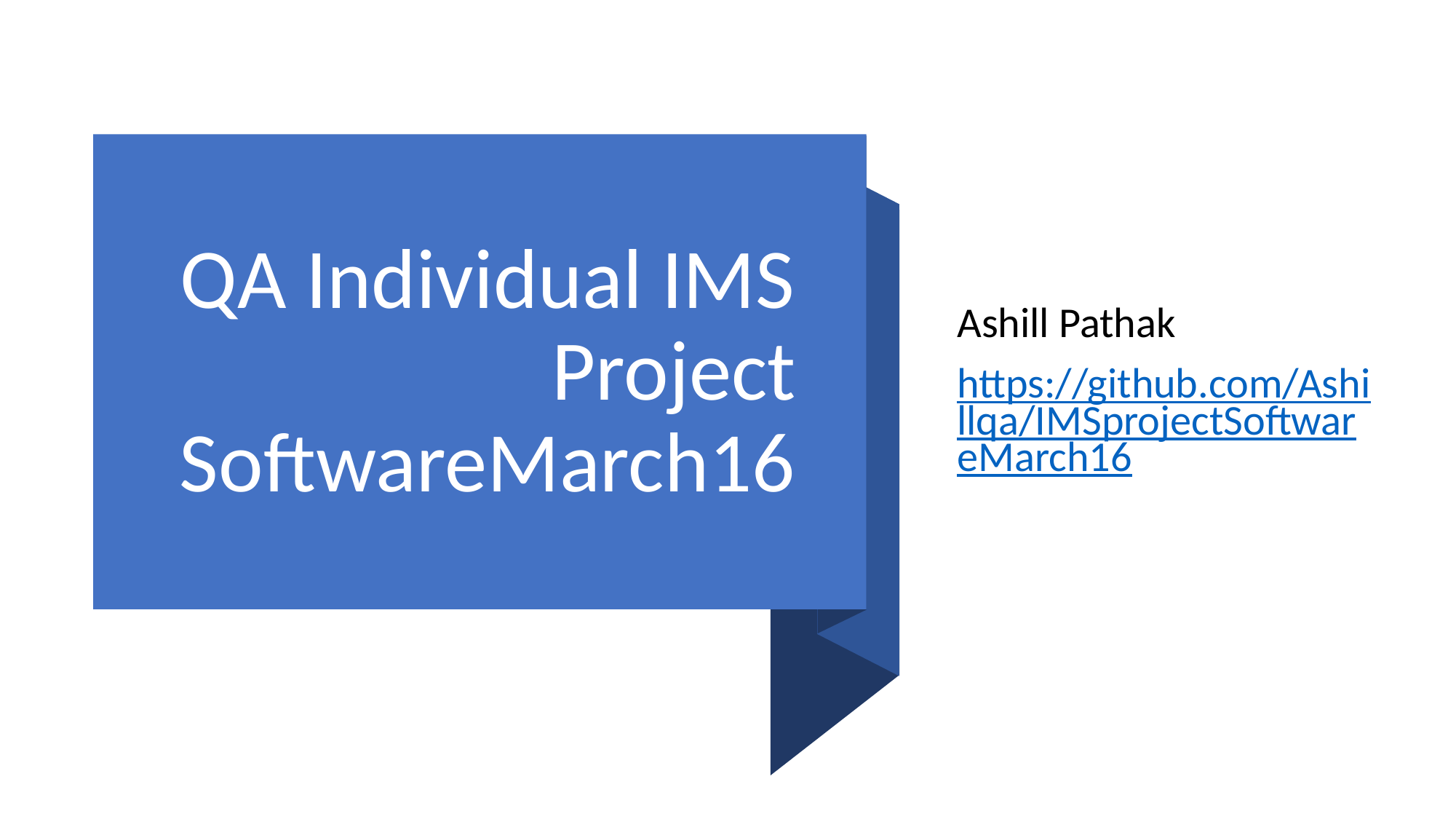

# QA Individual IMS Project SoftwareMarch16
Ashill Pathak
https://github.com/Ashillqa/IMSprojectSoftwareMarch16